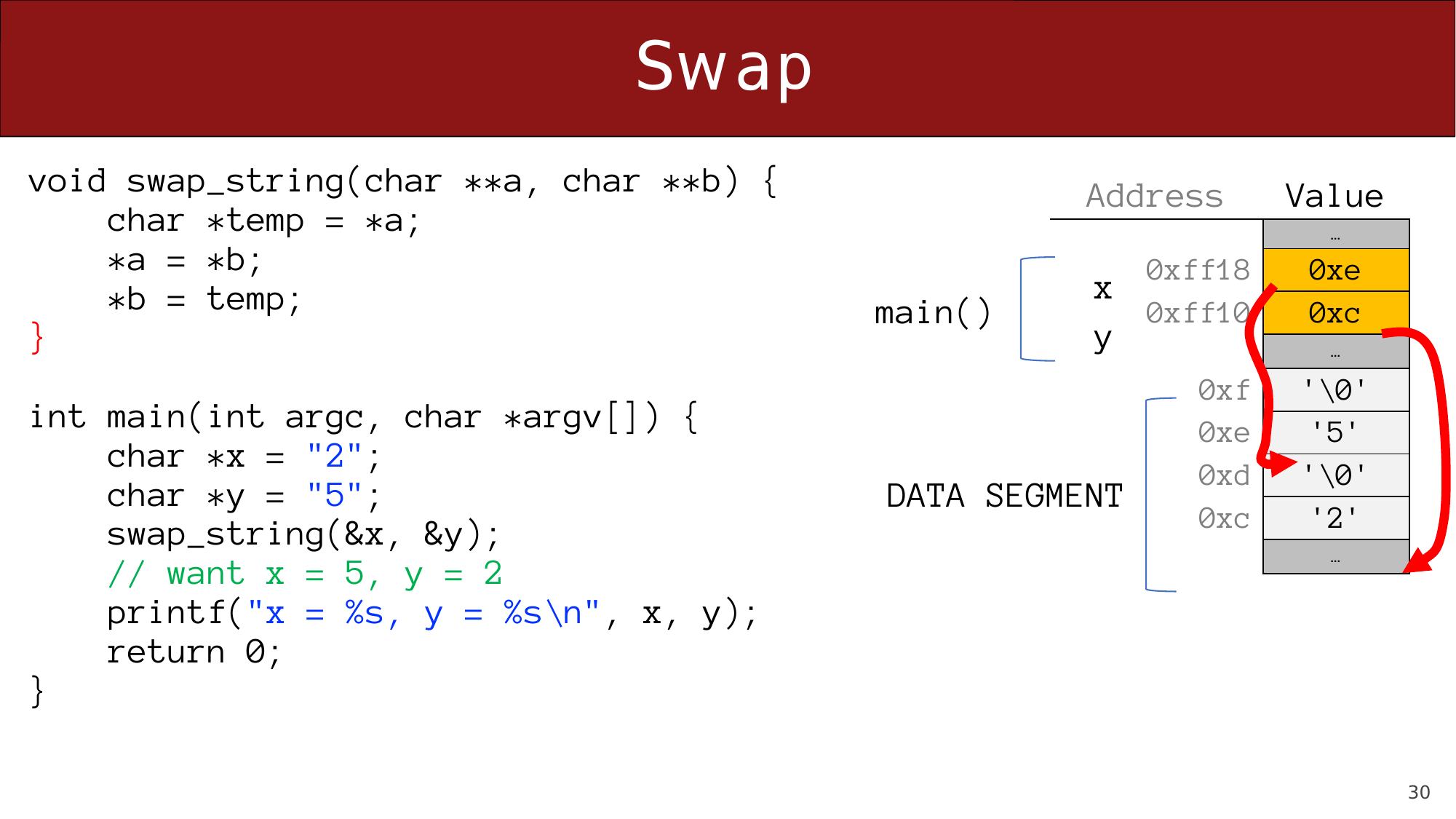

# Swap
void swap_string(char **a, char **b) {
    char *temp = *a;
    *a = *b;
    *b = temp;
}

int main(int argc, char *argv[]) {
    char *x = "2";
    char *y = "5";
    swap_string(&x, &y);
    // want x = 5, y = 2
    printf("x = %s, y = %s\n", x, y);
    return 0;
}
| Address | Value |
| --- | --- |
|  | … |
| 0xff18 | 0xe |
| 0xff10 | 0xc |
|  | … |
| 0xf | '\0' |
| 0xe | '5' |
| 0xd | '\0' |
| 0xc | '2' |
|  | … |

x
main()

y

DATA SEGMENT